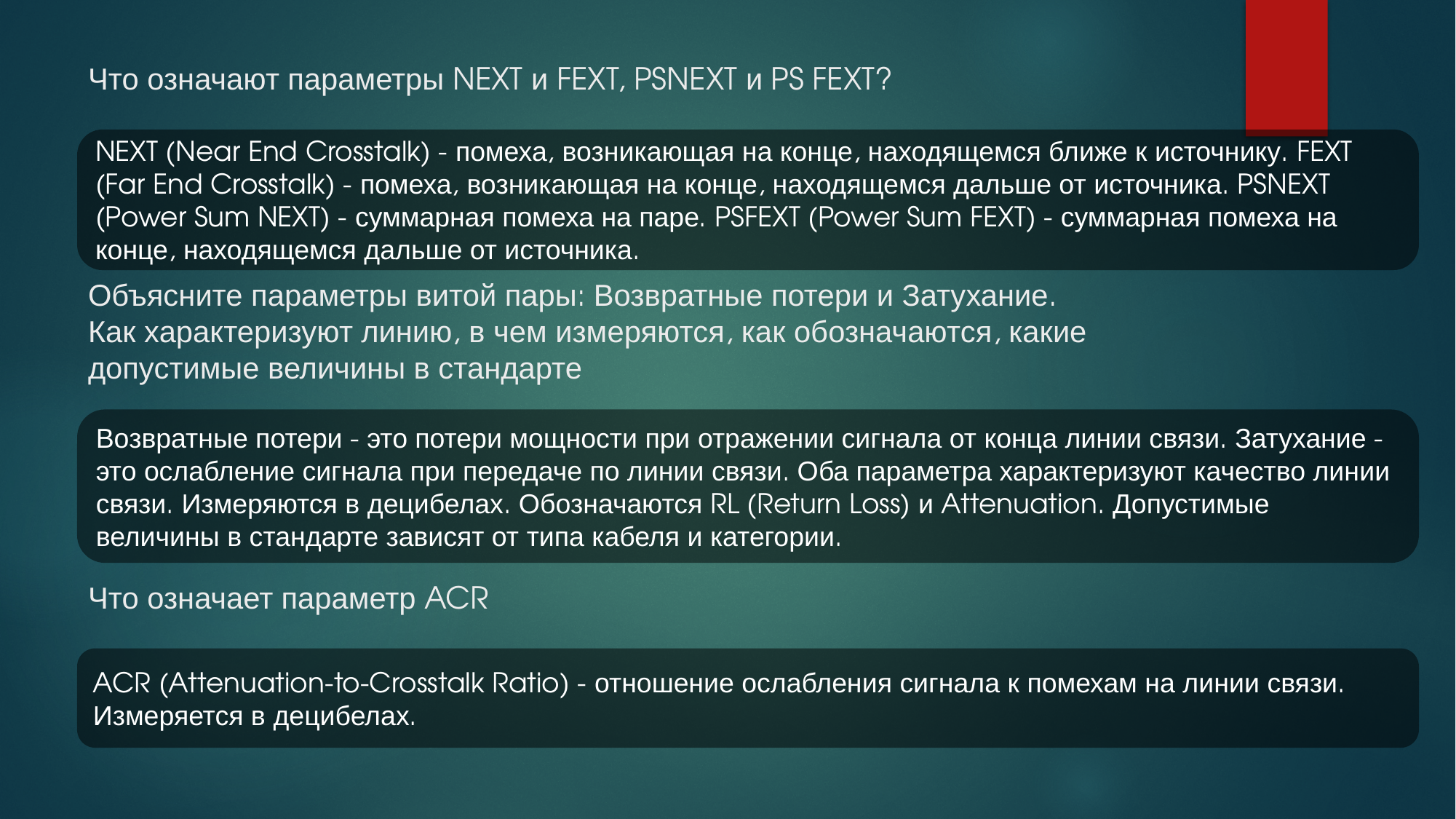

# Что означают параметры NEXT и FEXT, PSNEXT и PS FEXT?
NEXT (Near End Crosstalk) - помеха, возникающая на конце, находящемся ближе к источнику. FEXT (Far End Crosstalk) - помеха, возникающая на конце, находящемся дальше от источника. PSNEXT (Power Sum NEXT) - суммарная помеха на паре. PSFEXT (Power Sum FEXT) - суммарная помеха на конце, находящемся дальше от источника.
Объясните параметры витой пары: Возвратные потери и Затухание.
Как характеризуют линию, в чем измеряются, как обозначаются, какие
допустимые величины в стандарте
Возвратные потери - это потери мощности при отражении сигнала от конца линии связи. Затухание - это ослабление сигнала при передаче по линии связи. Оба параметра характеризуют качество линии связи. Измеряются в децибелах. Обозначаются RL (Return Loss) и Attenuation. Допустимые величины в стандарте зависят от типа кабеля и категории.
Что означает параметр ACR
ACR (Attenuation-to-Crosstalk Ratio) - отношение ослабления сигнала к помехам на линии связи. Измеряется в децибелах.